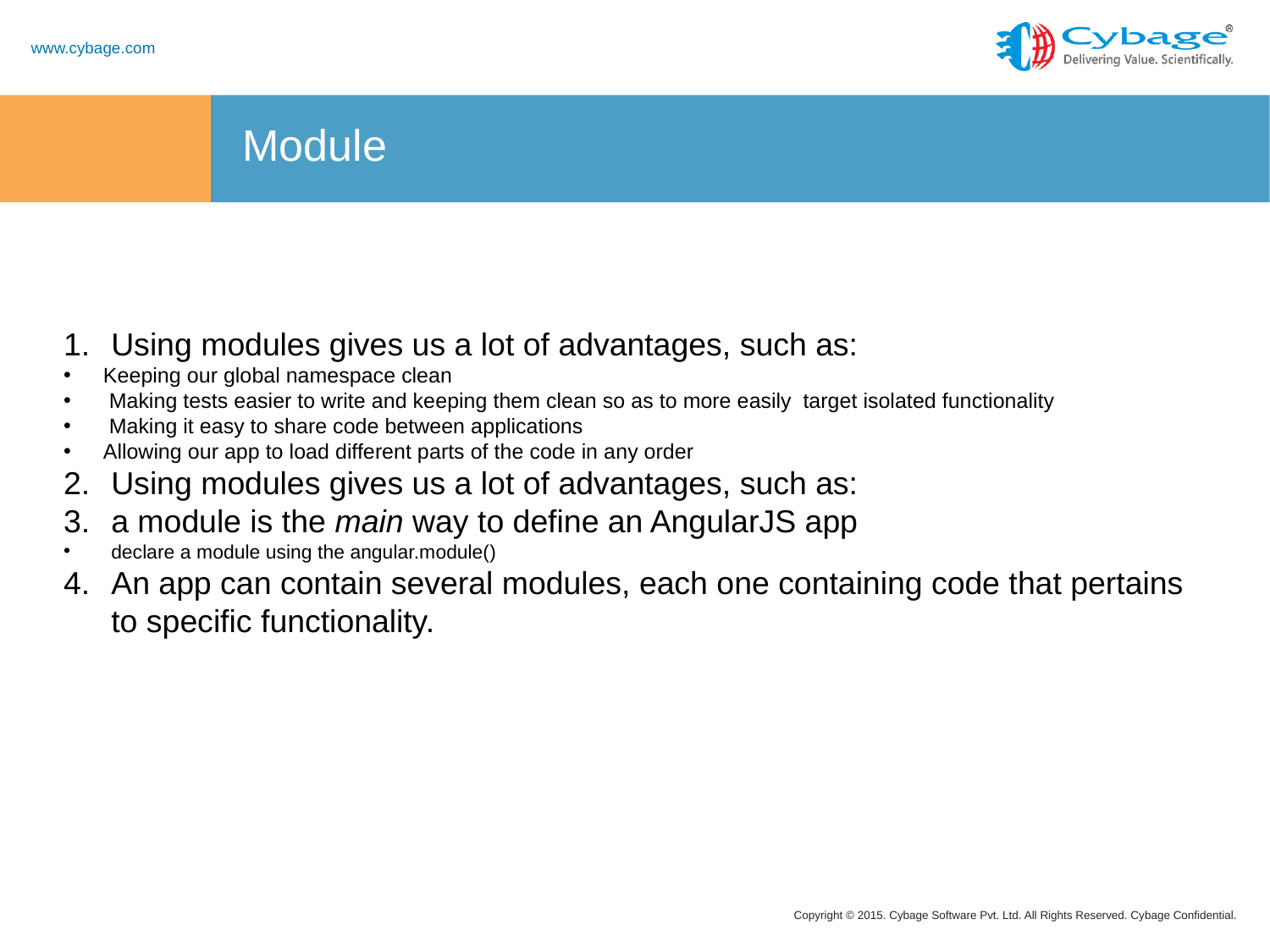

Module
# Using modules gives us a lot of advantages, such as:
Keeping our global namespace clean
 Making tests easier to write and keeping them clean so as to more easily  target isolated functionality
 Making it easy to share code between applications
Allowing our app to load different parts of the code in any order
Using modules gives us a lot of advantages, such as:
a module is the main way to define an AngularJS app
declare a module using the angular.module()
An app can contain several modules, each one containing code that pertains to specific functionality.